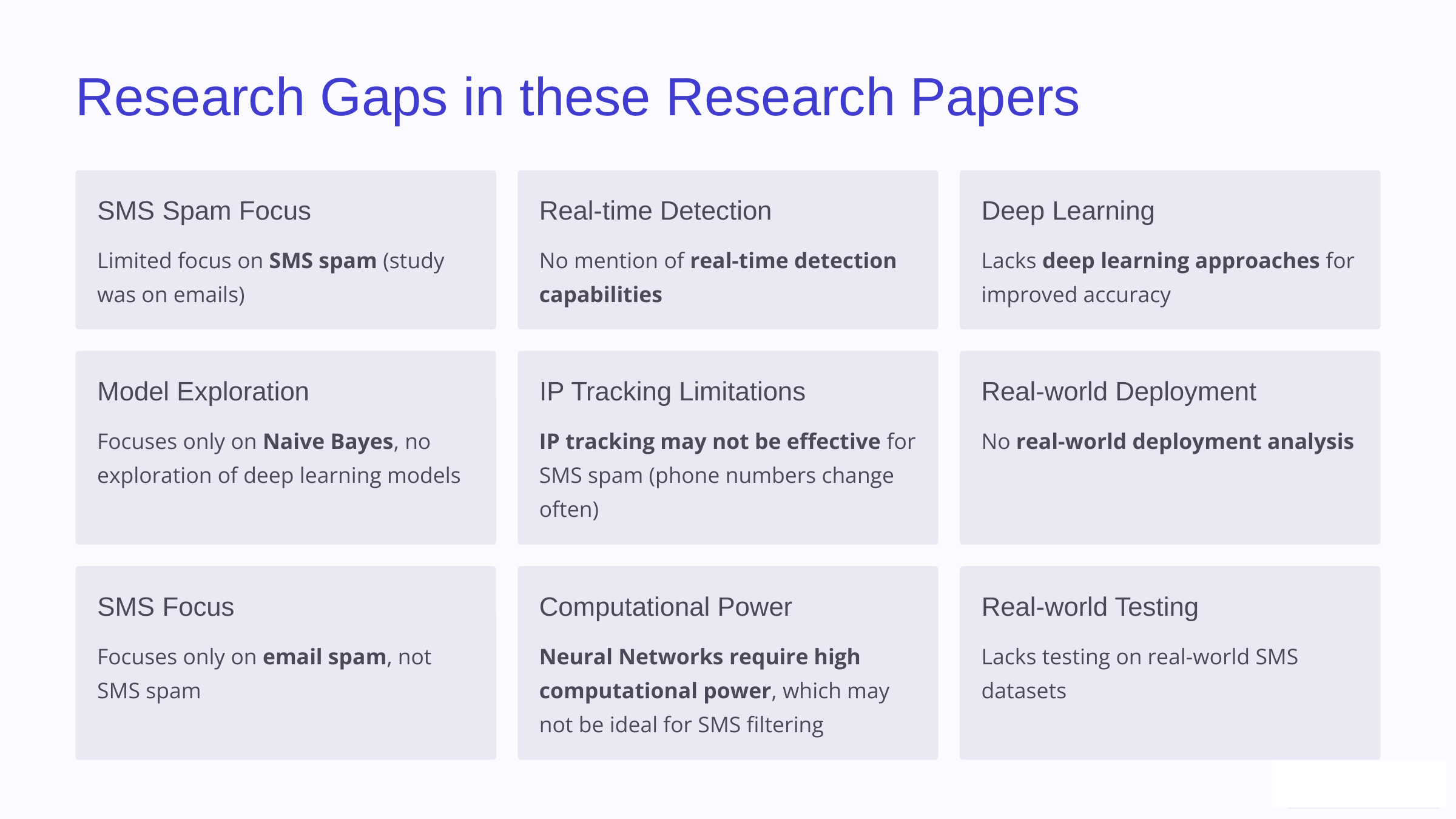

Research Gaps in these Research Papers

SMS Spam Focus
Real-time Detection
Deep Learning
Limited focus on SMS spam (study was on emails)
No mention of real-time detection capabilities
Lacks deep learning approaches for improved accuracy

Model Exploration
IP Tracking Limitations
Real-world Deployment
Focuses only on Naive Bayes, no exploration of deep learning models
IP tracking may not be effective for SMS spam (phone numbers change often)
No real-world deployment analysis

SMS Focus
Computational Power
Real-world Testing
Focuses only on email spam, not SMS spam
Neural Networks require high computational power, which may not be ideal for SMS filtering
Lacks testing on real-world SMS datasets